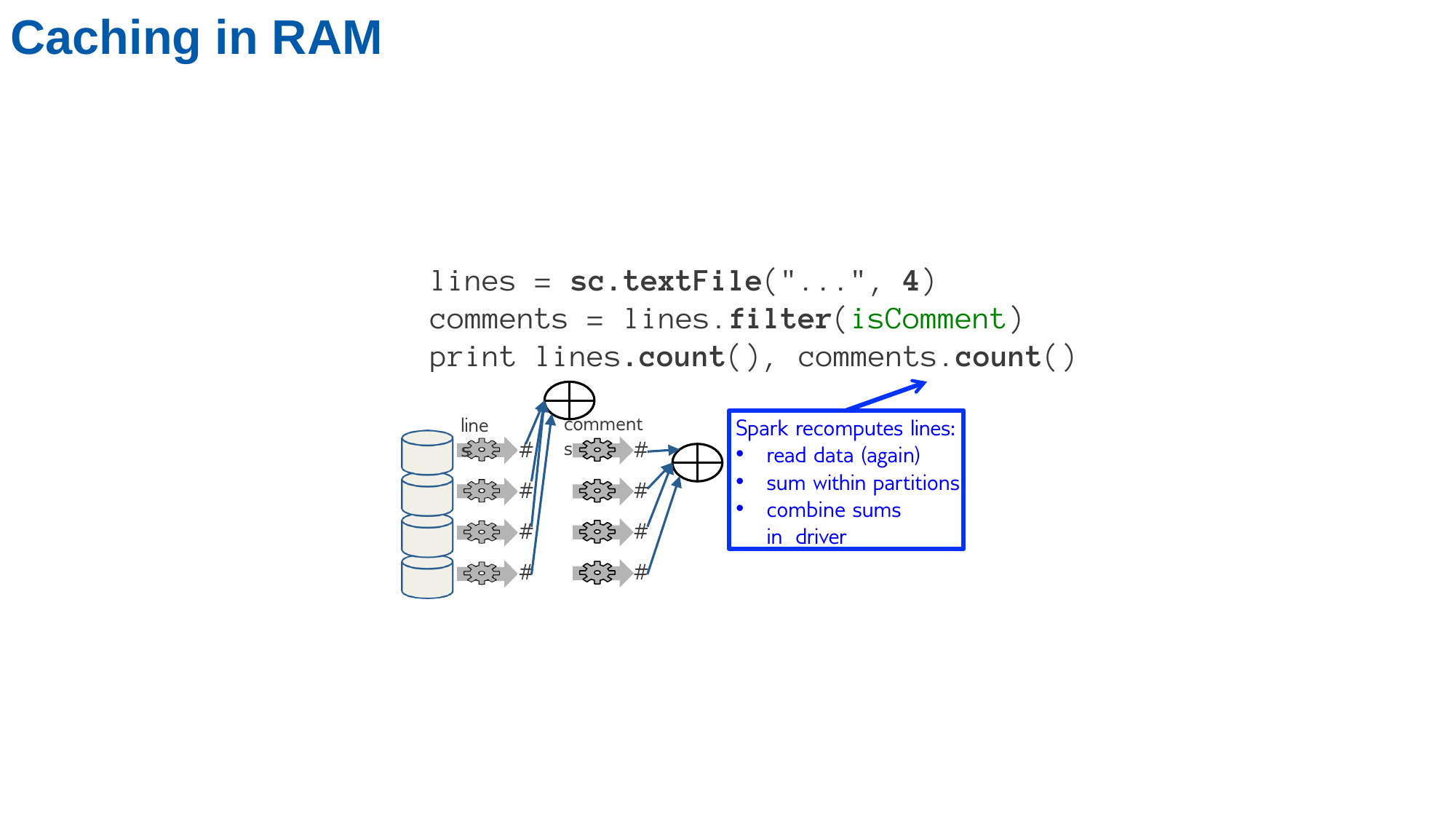

# Caching in RAM
lines =	sc.textFile("...", 4)  comments =	lines.filter(isComment)  print lines.count(),	comments.count()

Spark recomputes lines:
read data (again)
sum within partitions
combine sums in  driver
comments
lines

#
#
#
#
#
#
#
#